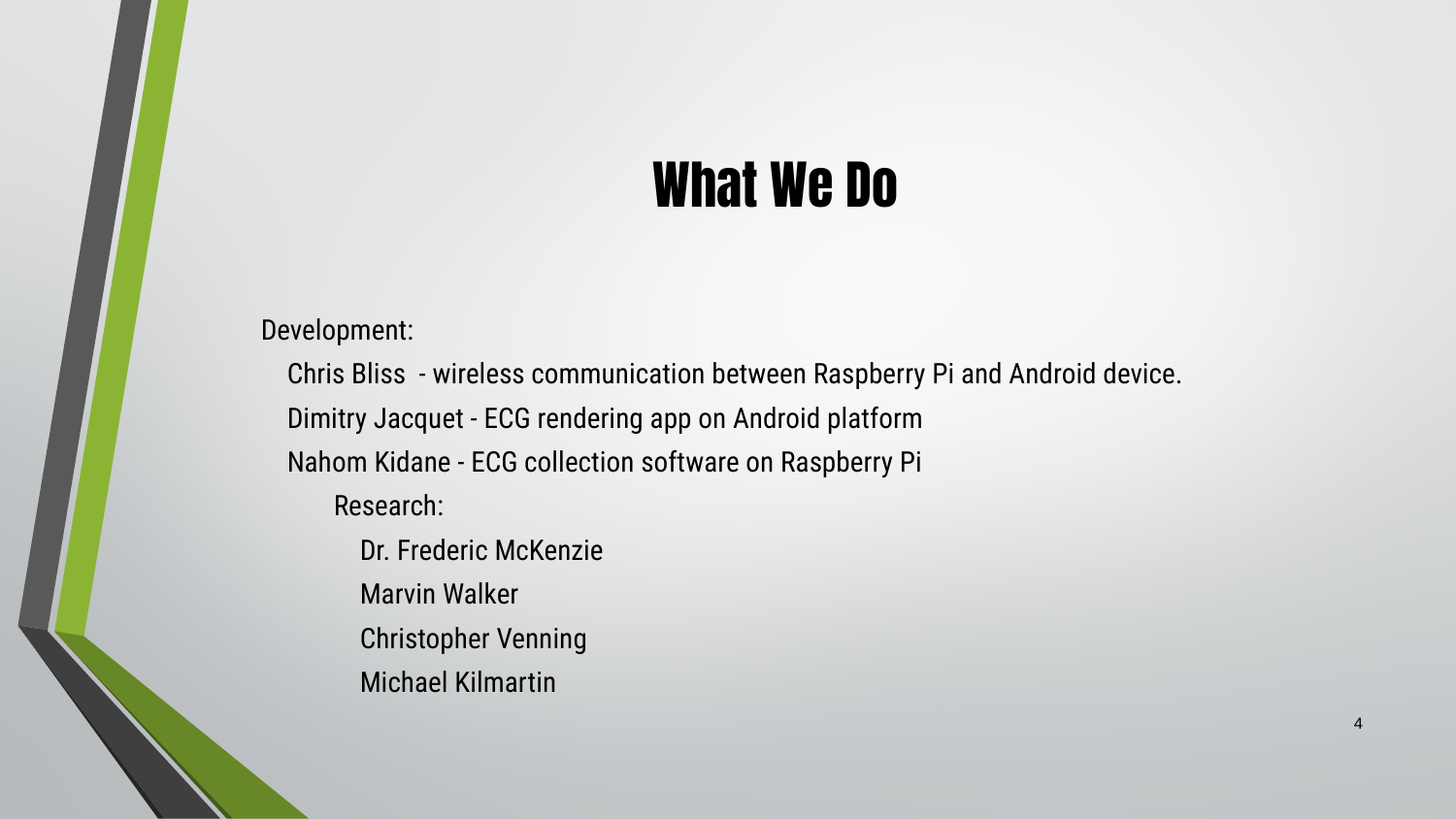

# What We Do
Development:
Chris Bliss  - wireless communication between Raspberry Pi and Android device.
Dimitry Jacquet - ECG rendering app on Android platform
Nahom Kidane - ECG collection software on Raspberry Pi
	Research:
	    Dr. Frederic McKenzie
	    Marvin Walker
	    Christopher Venning
	    Michael Kilmartin
4